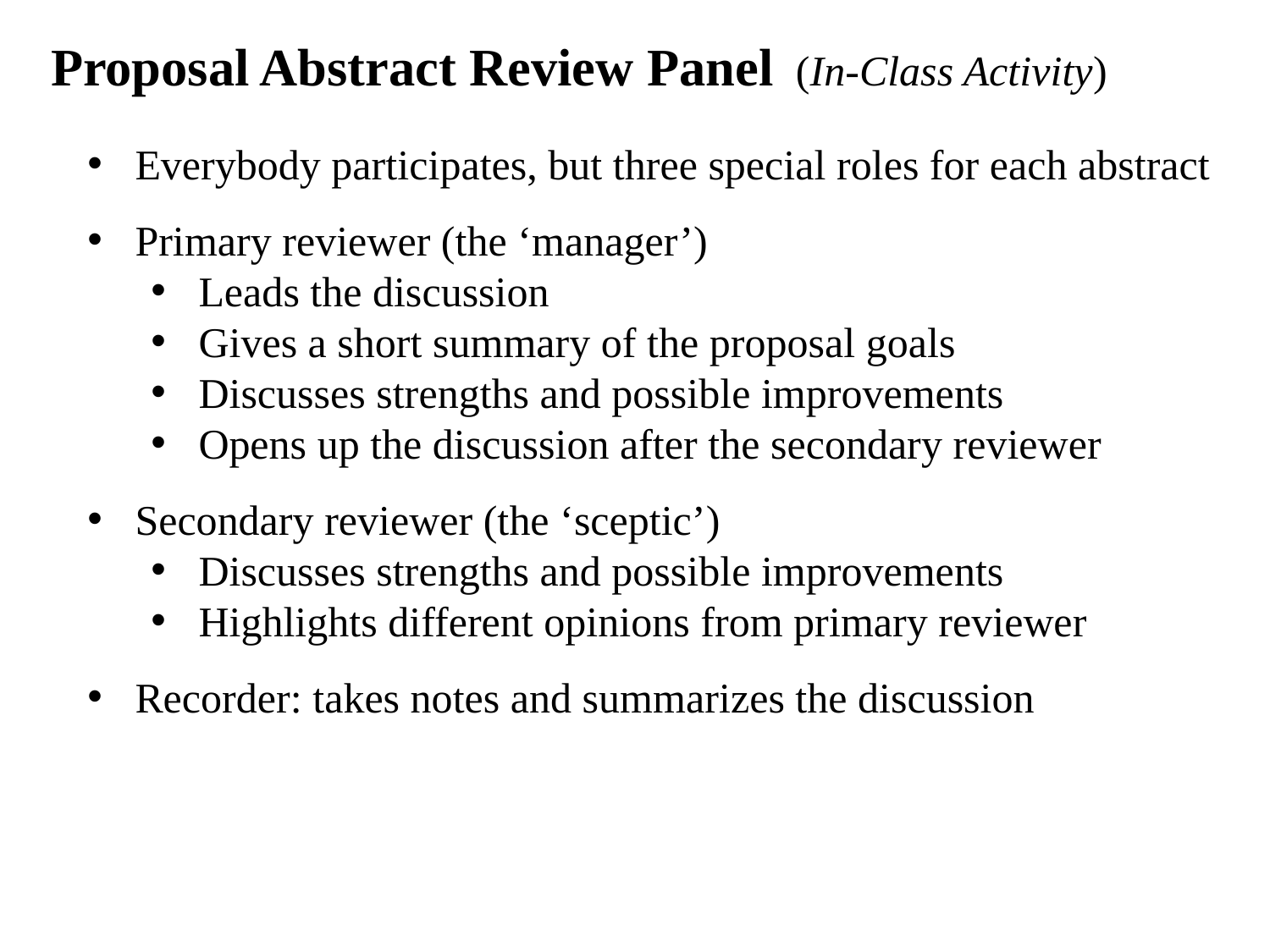

Proposal Abstract Review Panel  (In-Class Activity)
Everybody participates, but three special roles for each abstract

Primary reviewer (the ‘manager’)
Leads the discussion
Gives a short summary of the proposal goals
Discusses strengths and possible improvements
Opens up the discussion after the secondary reviewer

Secondary reviewer (the ‘sceptic’)
Discusses strengths and possible improvements
Highlights different opinions from primary reviewer

Recorder: takes notes and summarizes the discussion